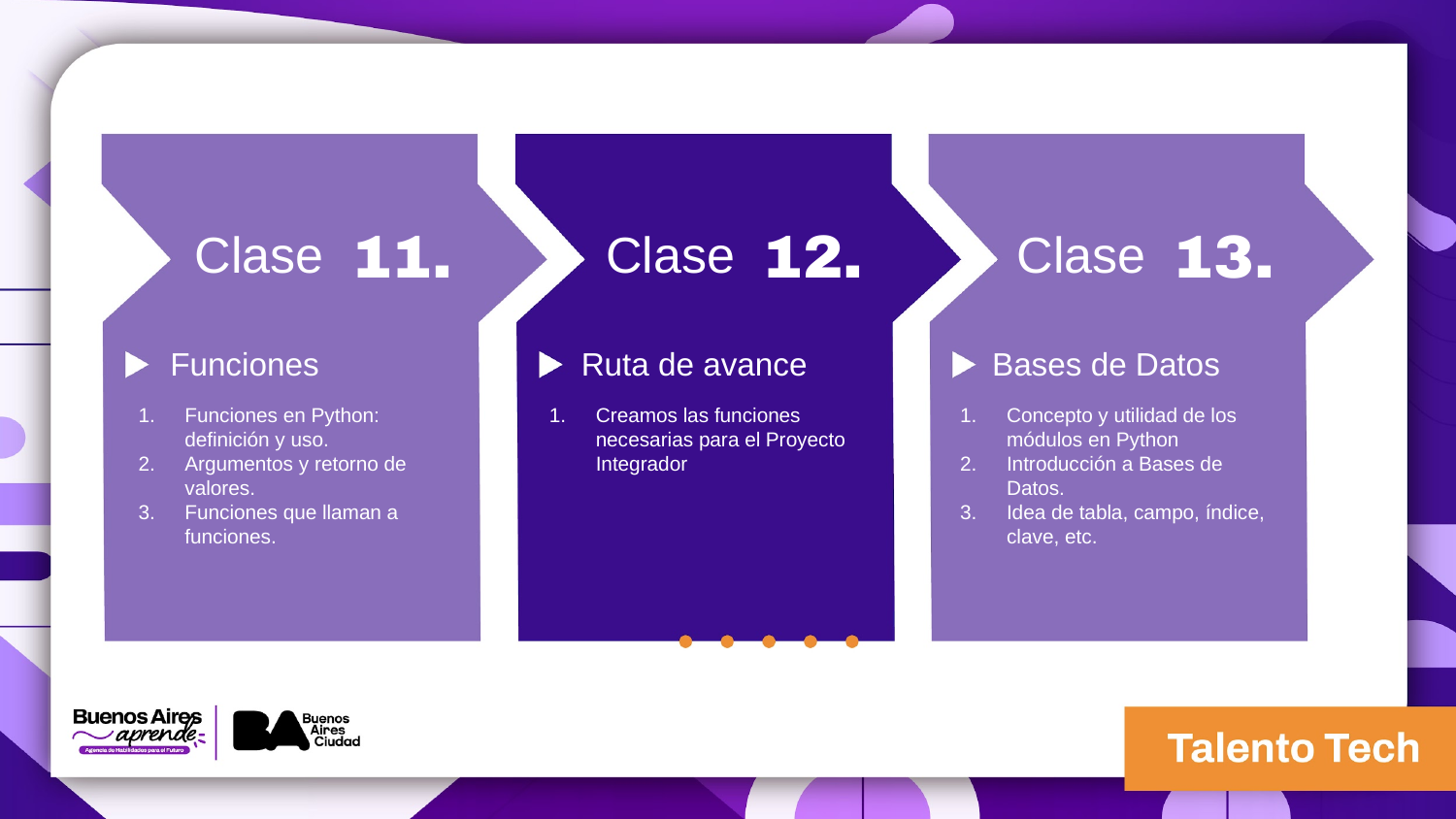

11.
12.
13.
Clase
Clase
Clase
Funciones
Ruta de avance
Bases de Datos
Funciones en Python: definición y uso.
Argumentos y retorno de valores.
Funciones que llaman a funciones.

Creamos las funciones necesarias para el Proyecto Integrador

Concepto y utilidad de los módulos en Python
Introducción a Bases de Datos.
Idea de tabla, campo, índice, clave, etc.